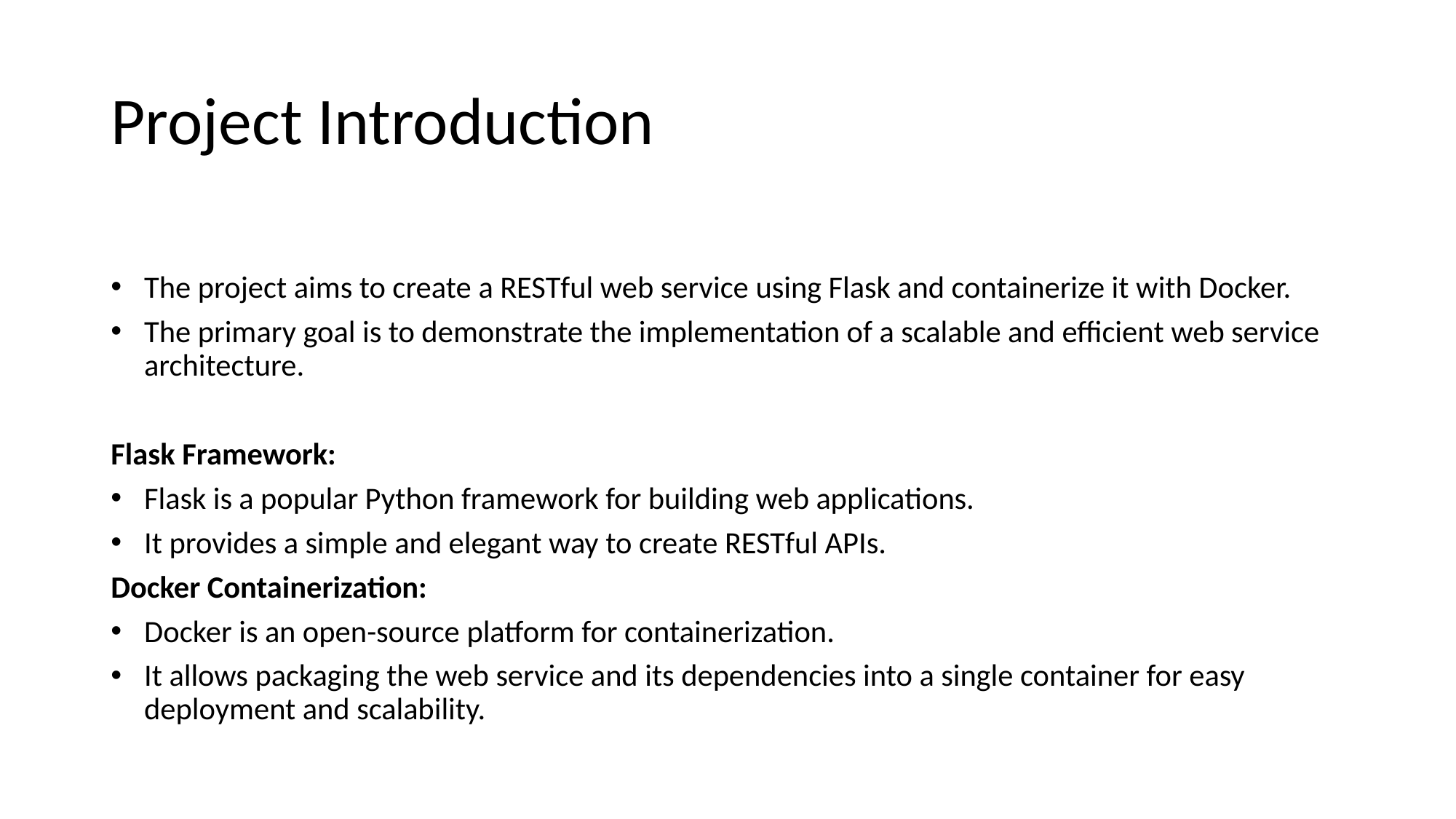

# Project Introduction

The project aims to create a RESTful web service using Flask and containerize it with Docker.
The primary goal is to demonstrate the implementation of a scalable and efficient web service architecture.

Flask Framework:
Flask is a popular Python framework for building web applications.
It provides a simple and elegant way to create RESTful APIs.
Docker Containerization:
Docker is an open-source platform for containerization.
It allows packaging the web service and its dependencies into a single container for easy deployment and scalability.